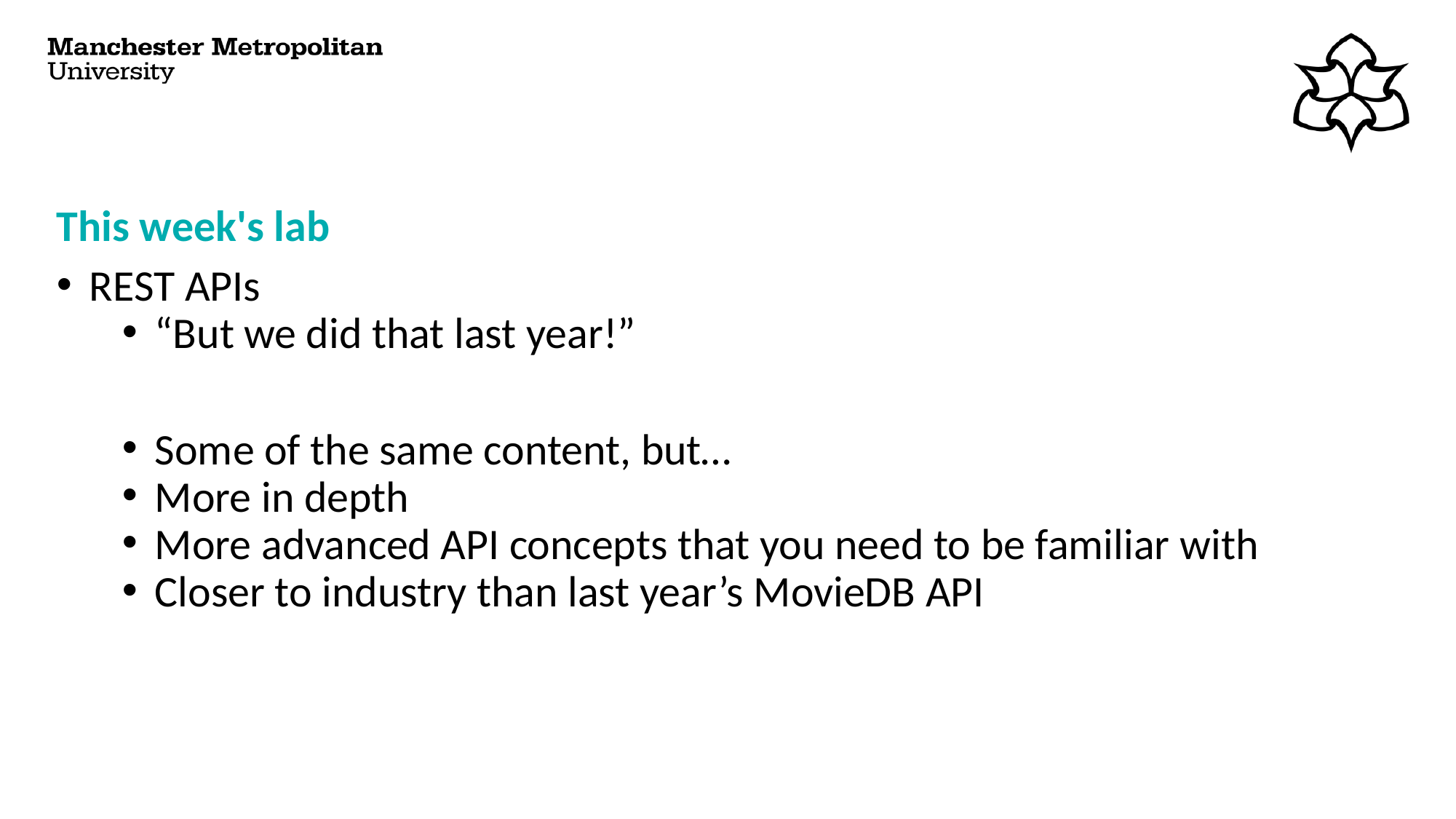

# This week's lab
REST APIs
“But we did that last year!”

Some of the same content, but…
More in depth
More advanced API concepts that you need to be familiar with
Closer to industry than last year’s MovieDB API